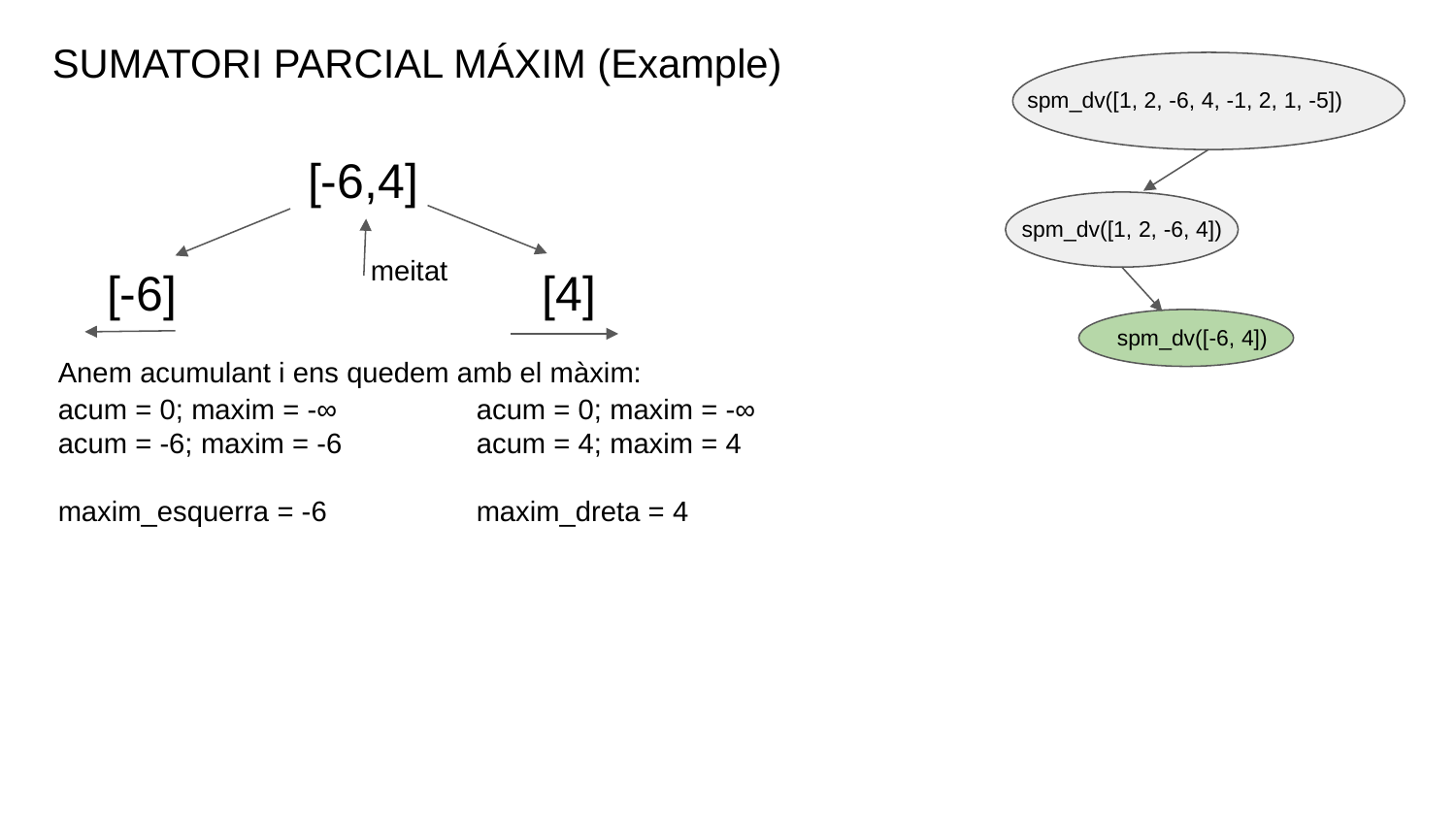

SUMATORI PARCIAL MÁXIM (Example)

spm_dv([1, 2, -6, 4, -1, 2, 1, -5])
    [-6,4]

spm_dv([1, 2, -6, 4])
meitat
    [-6]                           [4]
spm_dv([-6, 4])

Anem acumulant i ens quedem amb el màxim:
acum = 0; maxim = -∞
acum = -6; maxim = -6

maxim_esquerra = -6
acum = 0; maxim = -∞
acum = 4; maxim = 4

maxim_dreta = 4